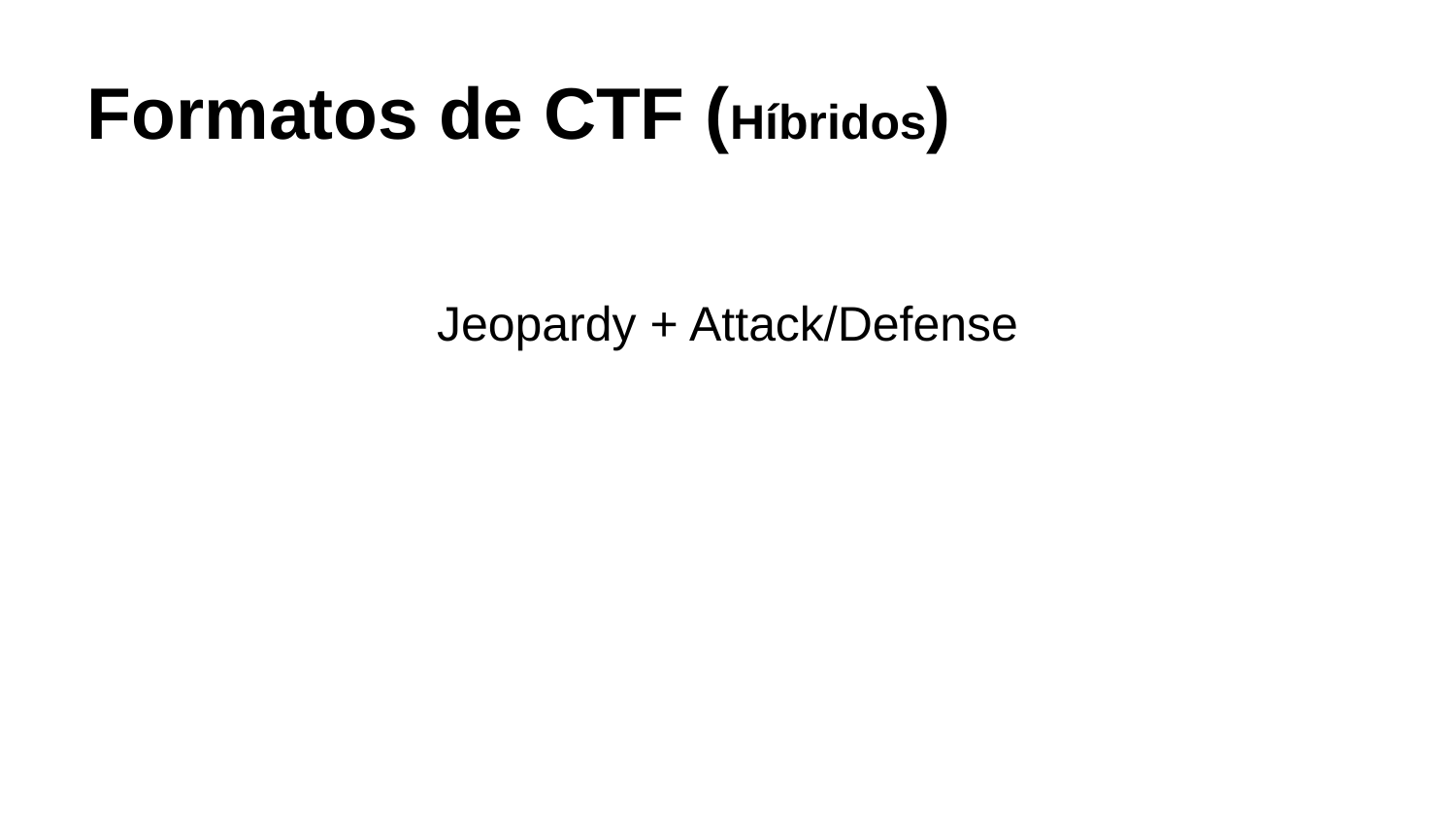

Formatos de CTF (Híbridos)

Jeopardy + Attack/Defense